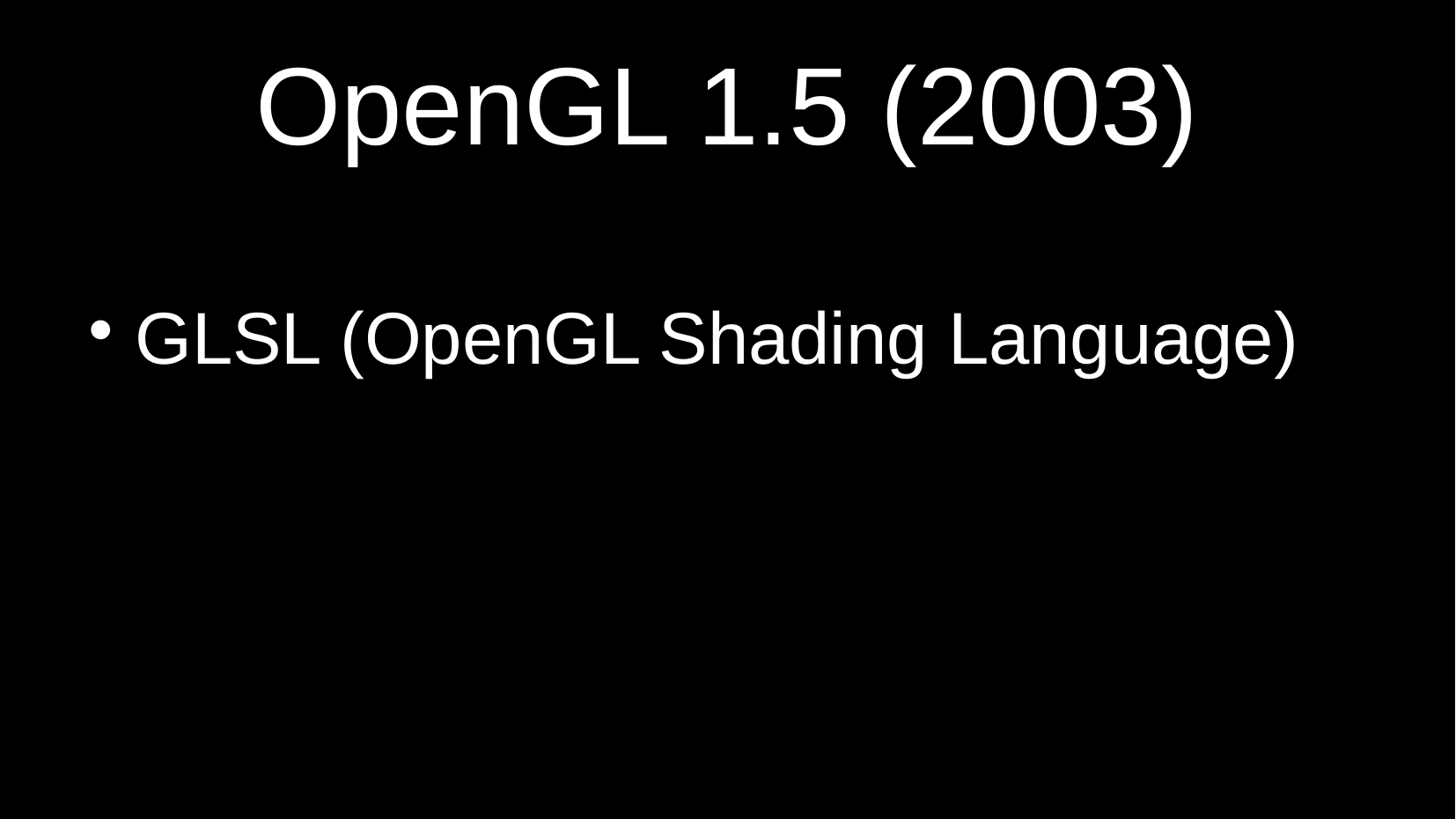

OpenGL 1.5 (2003)
GLSL (OpenGL Shading Language)